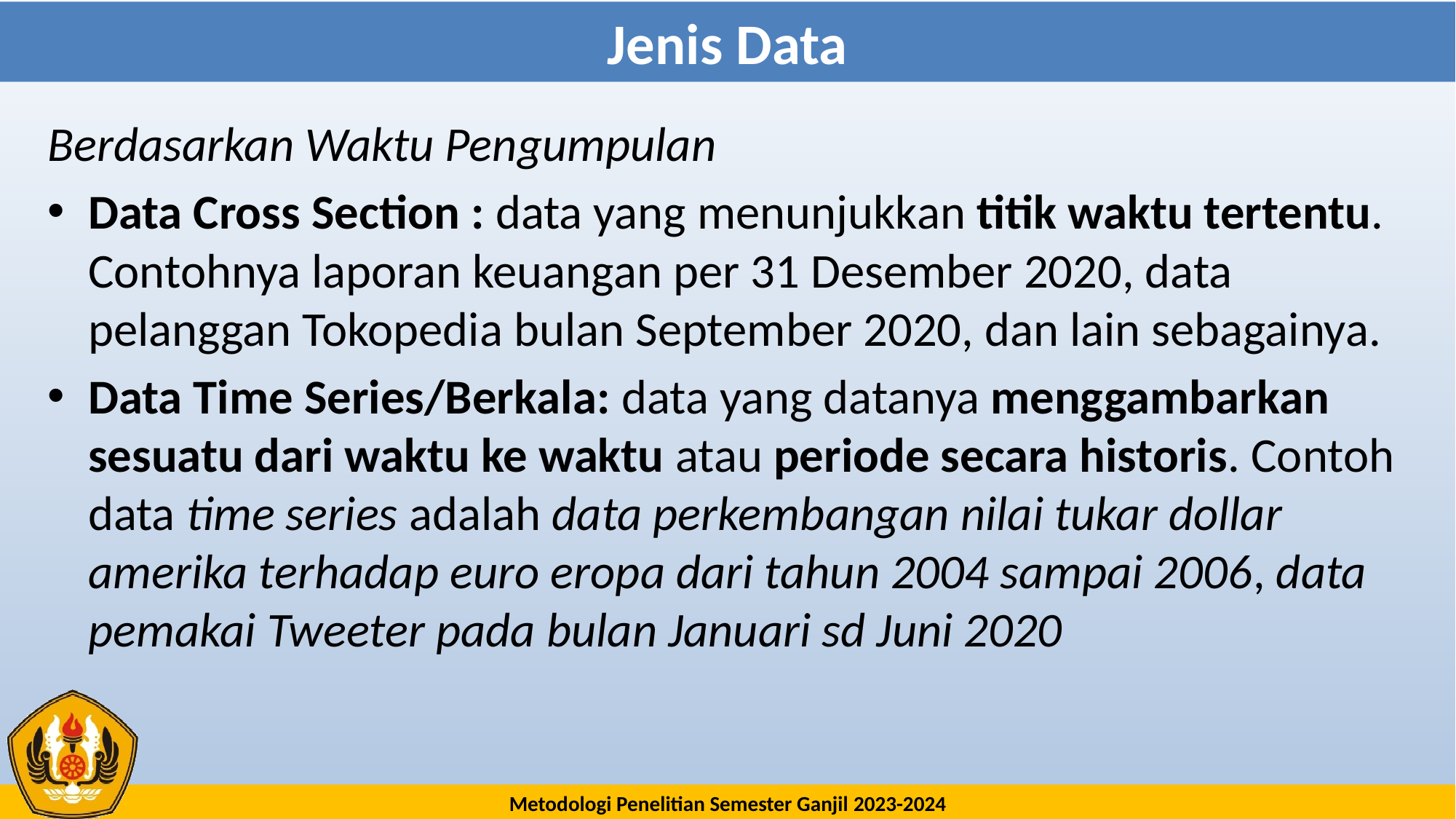

# Jenis Data
Berdasarkan Waktu Pengumpulan
Data Cross Section : data yang menunjukkan titik waktu tertentu. Contohnya laporan keuangan per 31 Desember 2020, data pelanggan Tokopedia bulan September 2020, dan lain sebagainya.
Data Time Series/Berkala: data yang datanya menggambarkan sesuatu dari waktu ke waktu atau periode secara historis. Contoh data time series adalah data perkembangan nilai tukar dollar amerika terhadap euro eropa dari tahun 2004 sampai 2006, data pemakai Tweeter pada bulan Januari sd Juni 2020